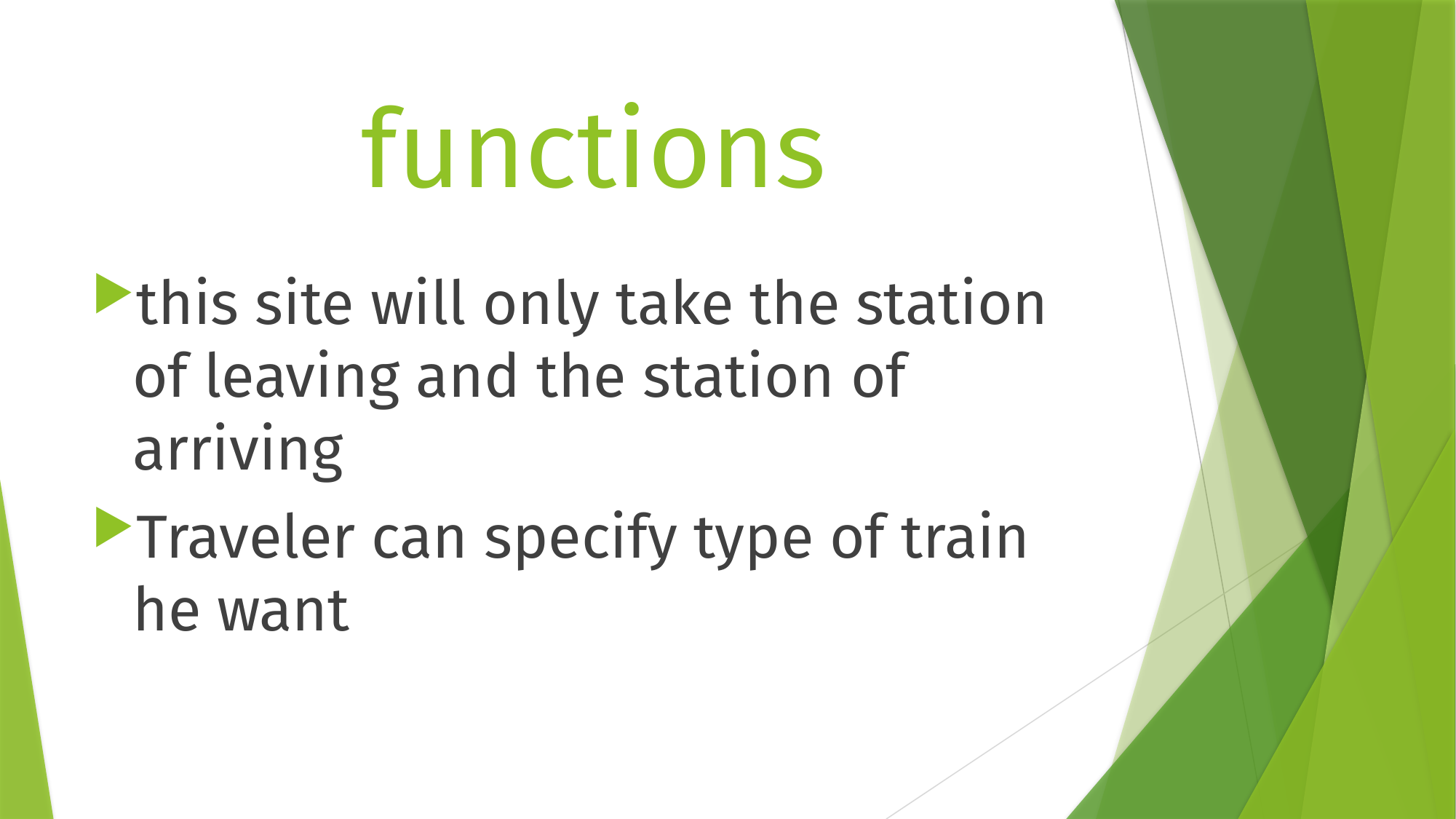

# functions
this site will only take the station of leaving and the station of arriving
Traveler can specify type of train he want